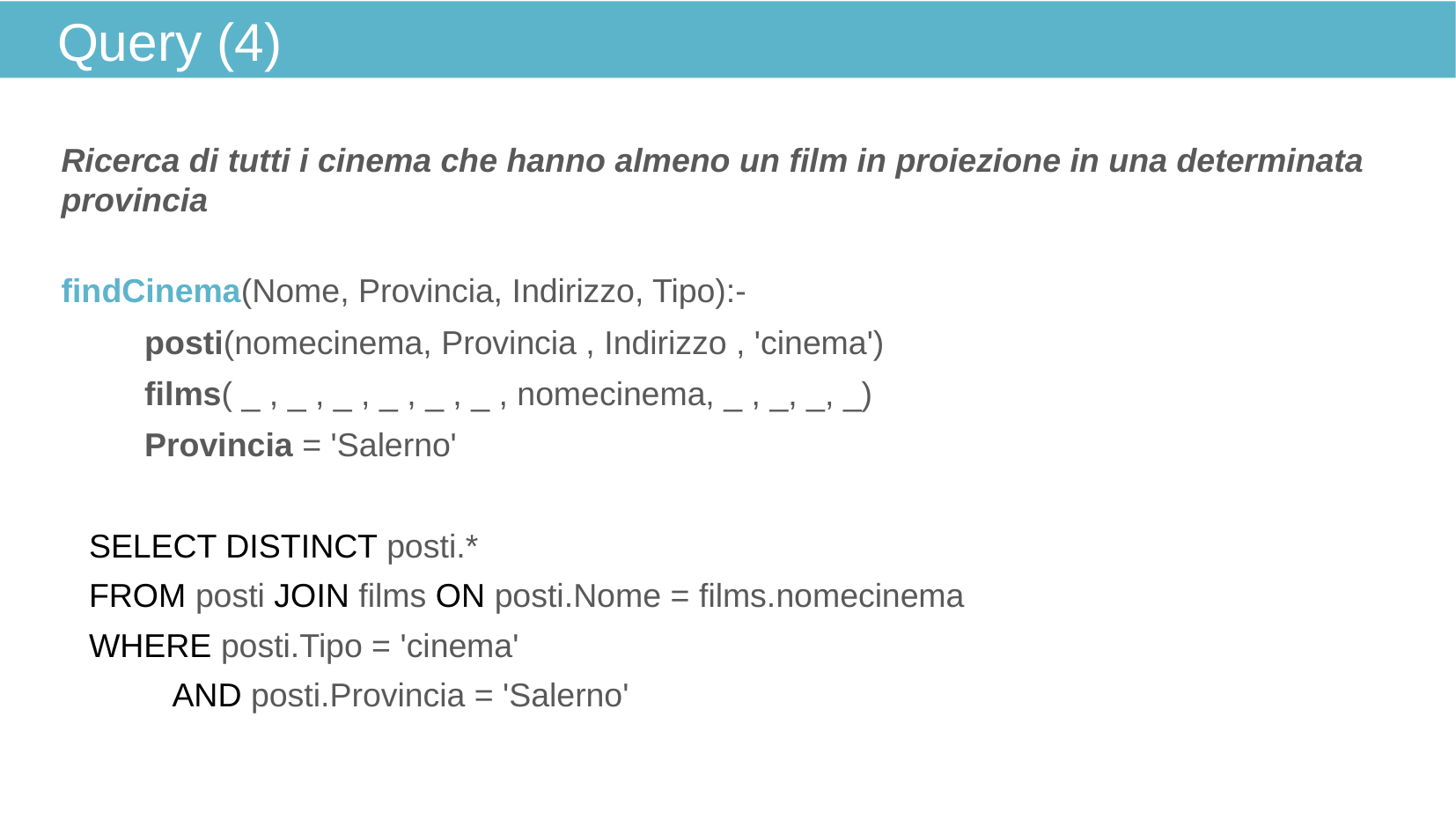

Query (4)
Ricerca di tutti i cinema che hanno almeno un film in proiezione in una determinata provincia

findCinema(Nome, Provincia, Indirizzo, Tipo):-
         posti(nomecinema, Provincia , Indirizzo , 'cinema')
         films( _ , _ , _ , _ , _ , _ , nomecinema, _ , _, _, _)
         Provincia = 'Salerno'

   SELECT DISTINCT posti.*
   FROM posti JOIN films ON posti.Nome = films.nomecinema
   WHERE posti.Tipo = 'cinema'
            AND posti.Provincia = 'Salerno'